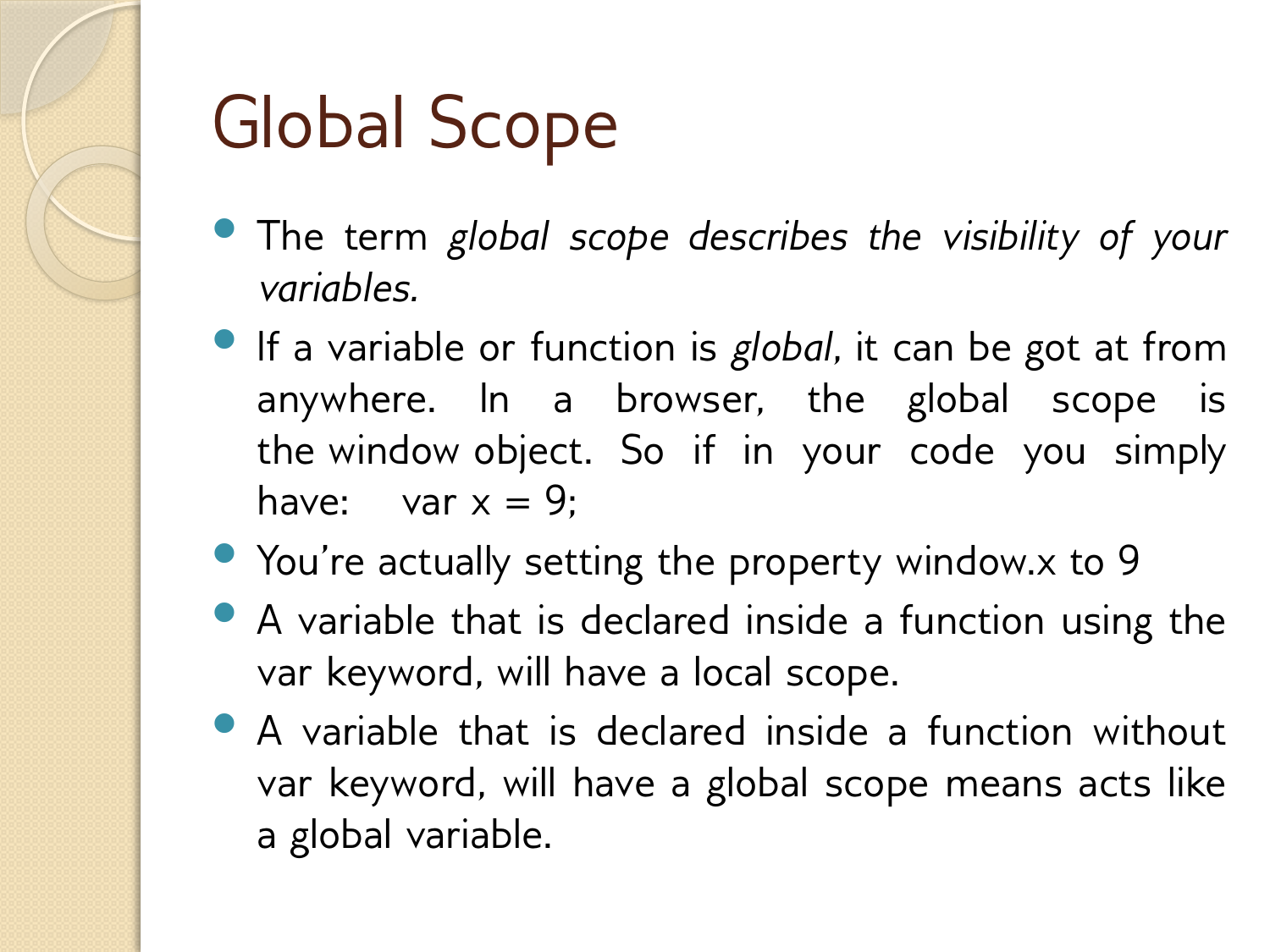

# Global Scope
The term global scope describes the visibility of your variables.
If a variable or function is global, it can be got at from anywhere. In a browser, the global scope is the window object. So if in your code you simply have:    var x = 9;
You’re actually setting the property window.x to 9
A variable that is declared inside a function using the var keyword, will have a local scope.
A variable that is declared inside a function without var keyword, will have a global scope means acts like a global variable.